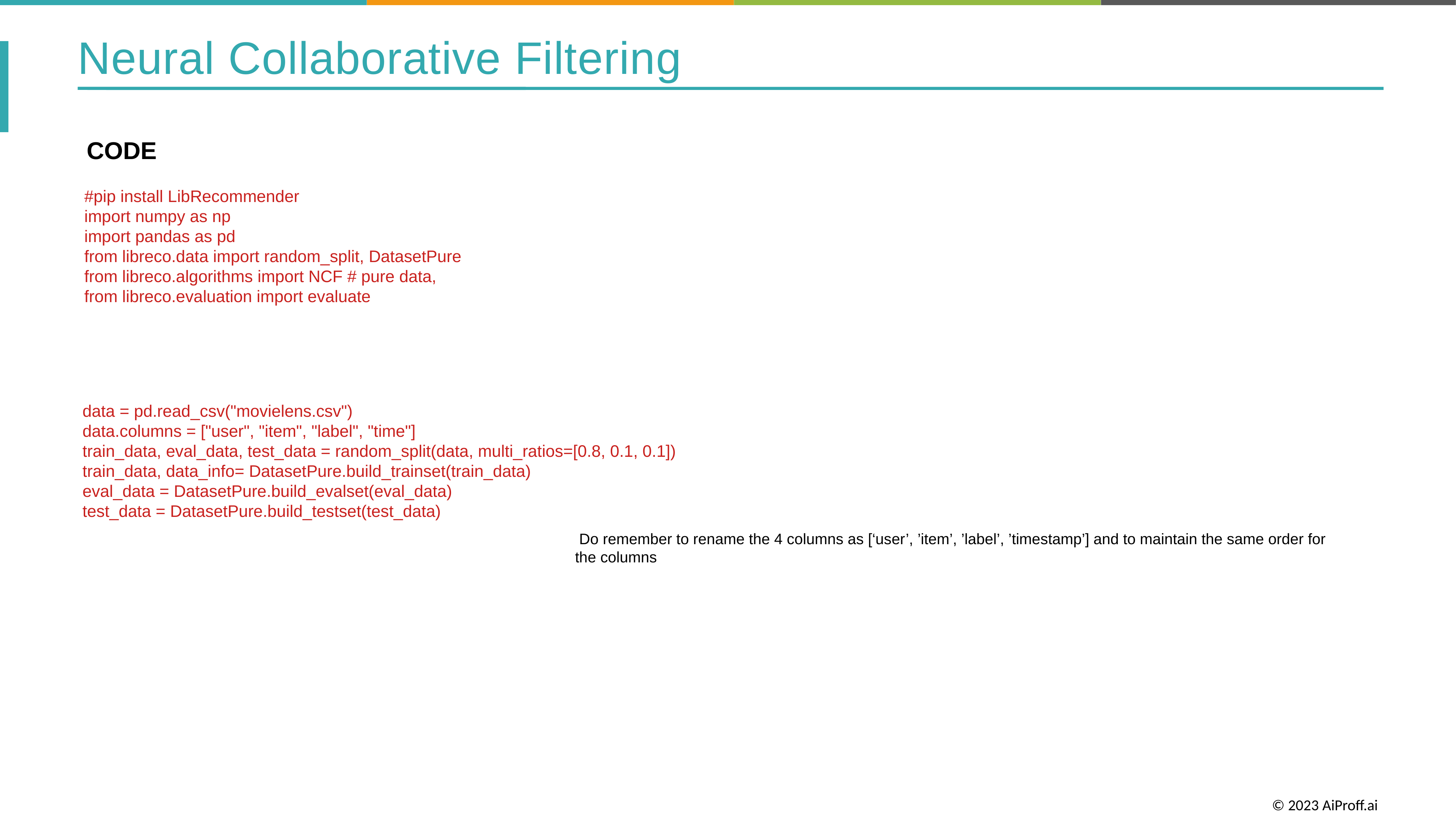

Neural Collaborative Filtering

CODE

#pip install LibRecommender
import numpy as np
import pandas as pd
from libreco.data import random_split, DatasetPure
from libreco.algorithms import NCF # pure data,
from libreco.evaluation import evaluate
data = pd.read_csv("movielens.csv")
data.columns = ["user", "item", "label", "time"]
train_data, eval_data, test_data = random_split(data, multi_ratios=[0.8, 0.1, 0.1])
train_data, data_info= DatasetPure.build_trainset(train_data)
eval_data = DatasetPure.build_evalset(eval_data)
test_data = DatasetPure.build_testset(test_data)

 Do remember to rename the 4 columns as [‘user’, ’item’, ’label’, ’timestamp’] and to maintain the same order for the columns

© 2023 AiProff.ai